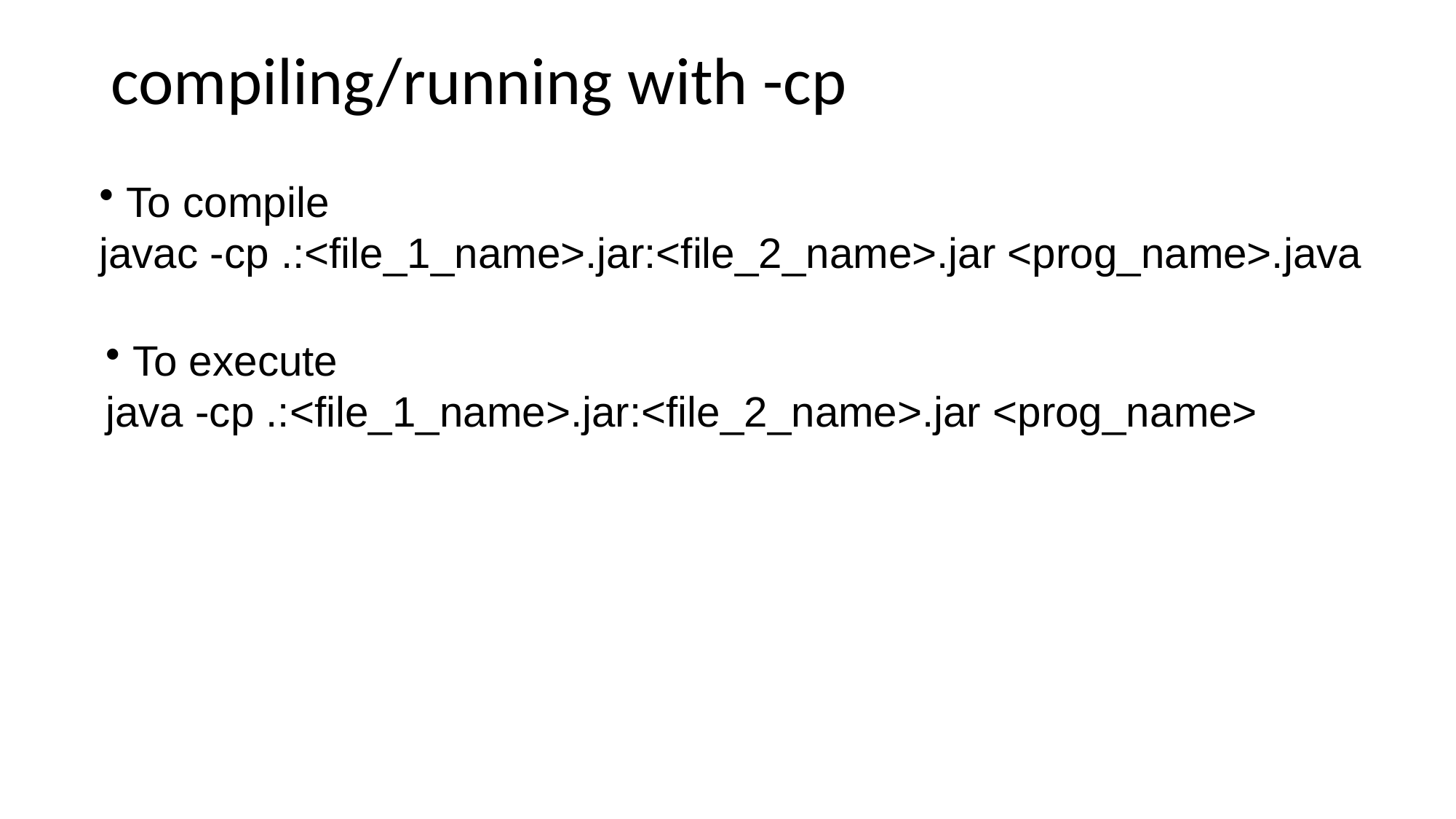

# compiling/running with -cp
 To compile
javac -cp .:<file_1_name>.jar:<file_2_name>.jar <prog_name>.java
 To execute
java -cp .:<file_1_name>.jar:<file_2_name>.jar <prog_name>